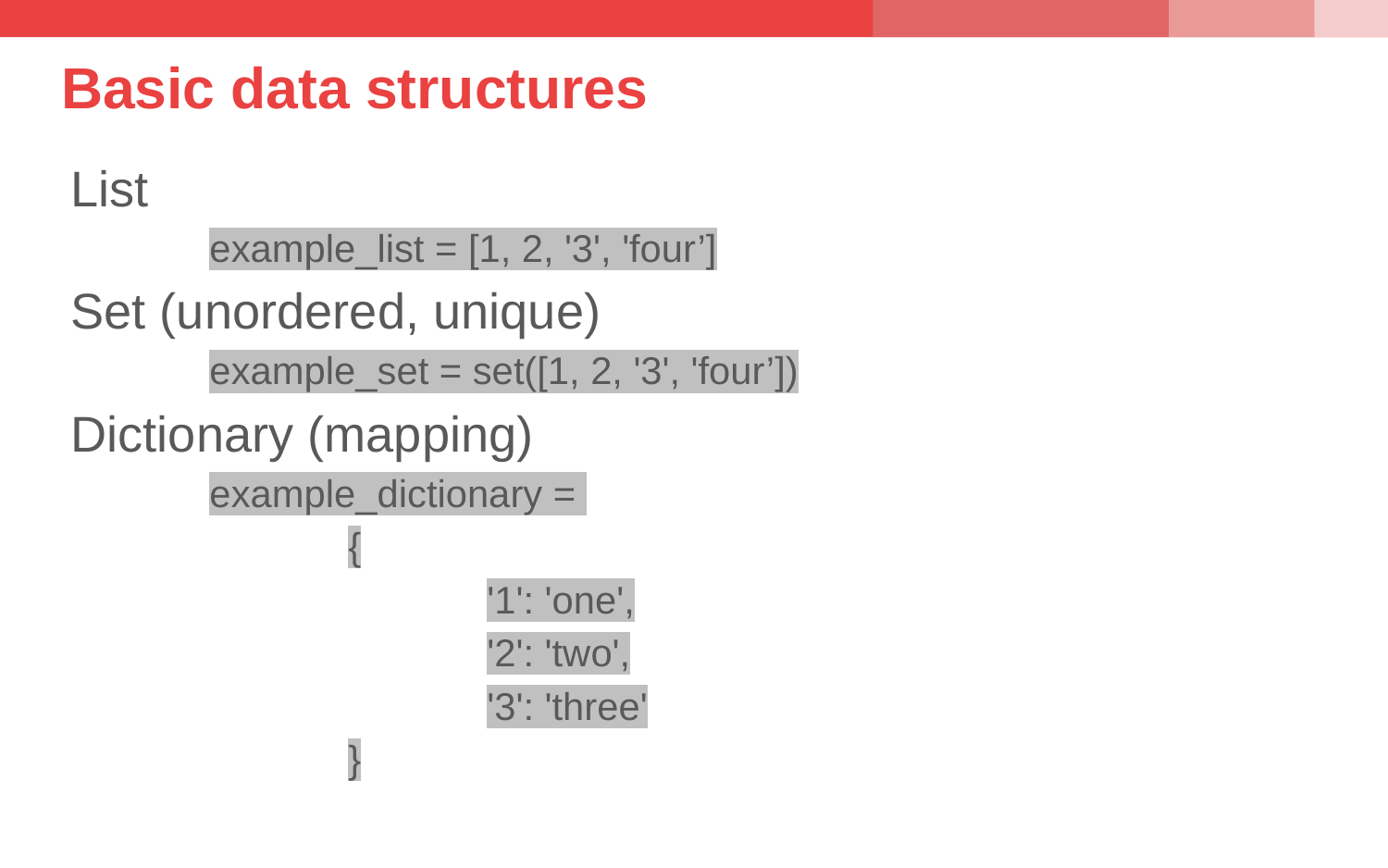

# Basic data structures
List
	example_list = [1, 2, '3', 'four’]
Set (unordered, unique)
	example_set = set([1, 2, '3', 'four’])
Dictionary (mapping)
	example_dictionary =
    		{
        			'1': 'one',
        			'2': 'two',
        			'3': 'three'
    		}